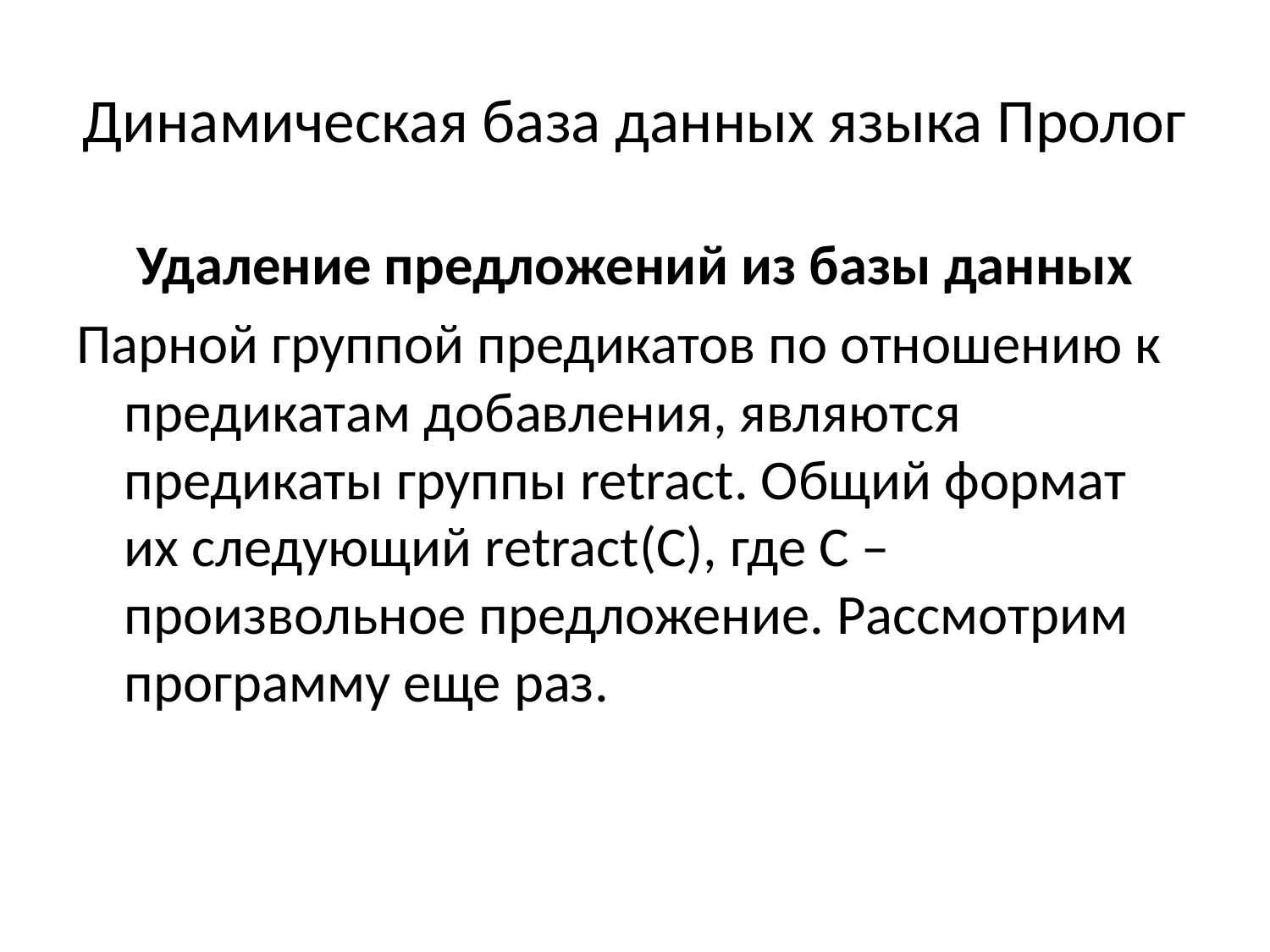

# Динамическая база данных языка Пролог
Удаление предложений из базы данных
Парной группой предикатов по отношению к предикатам добавления, являются предикаты группы retract. Общий формат их следующий retract(С), где С – произвольное предложение. Рассмотрим программу еще раз.